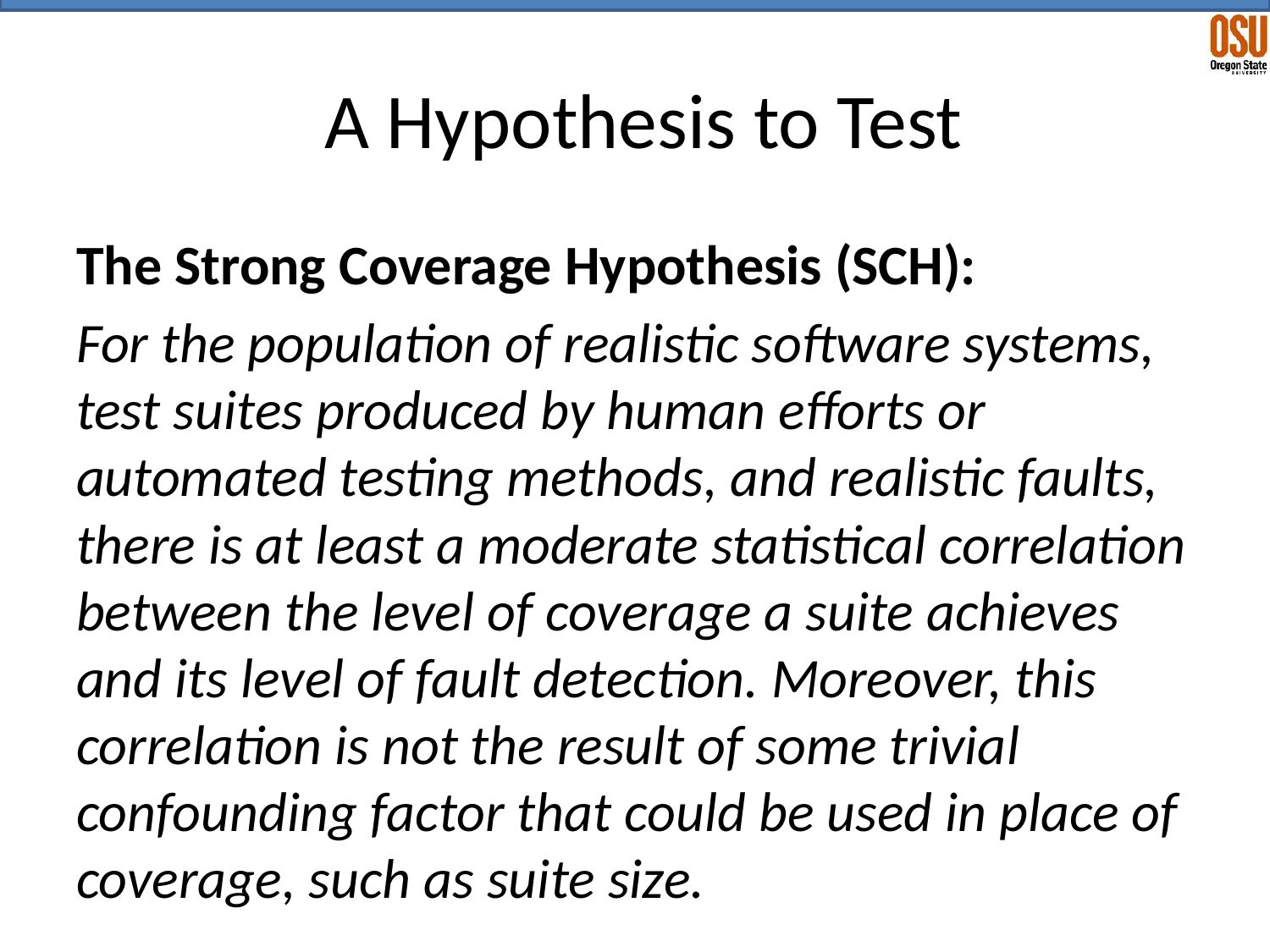

# A Hypothesis to Test
The Strong Coverage Hypothesis (SCH):
For the population of realistic software systems, test suites produced by human efforts or automated testing methods, and realistic faults, there is at least a moderate statistical correlation between the level of coverage a suite achieves and its level of fault detection. Moreover, this correlation is not the result of some trivial confounding factor that could be used in place of coverage, such as suite size.